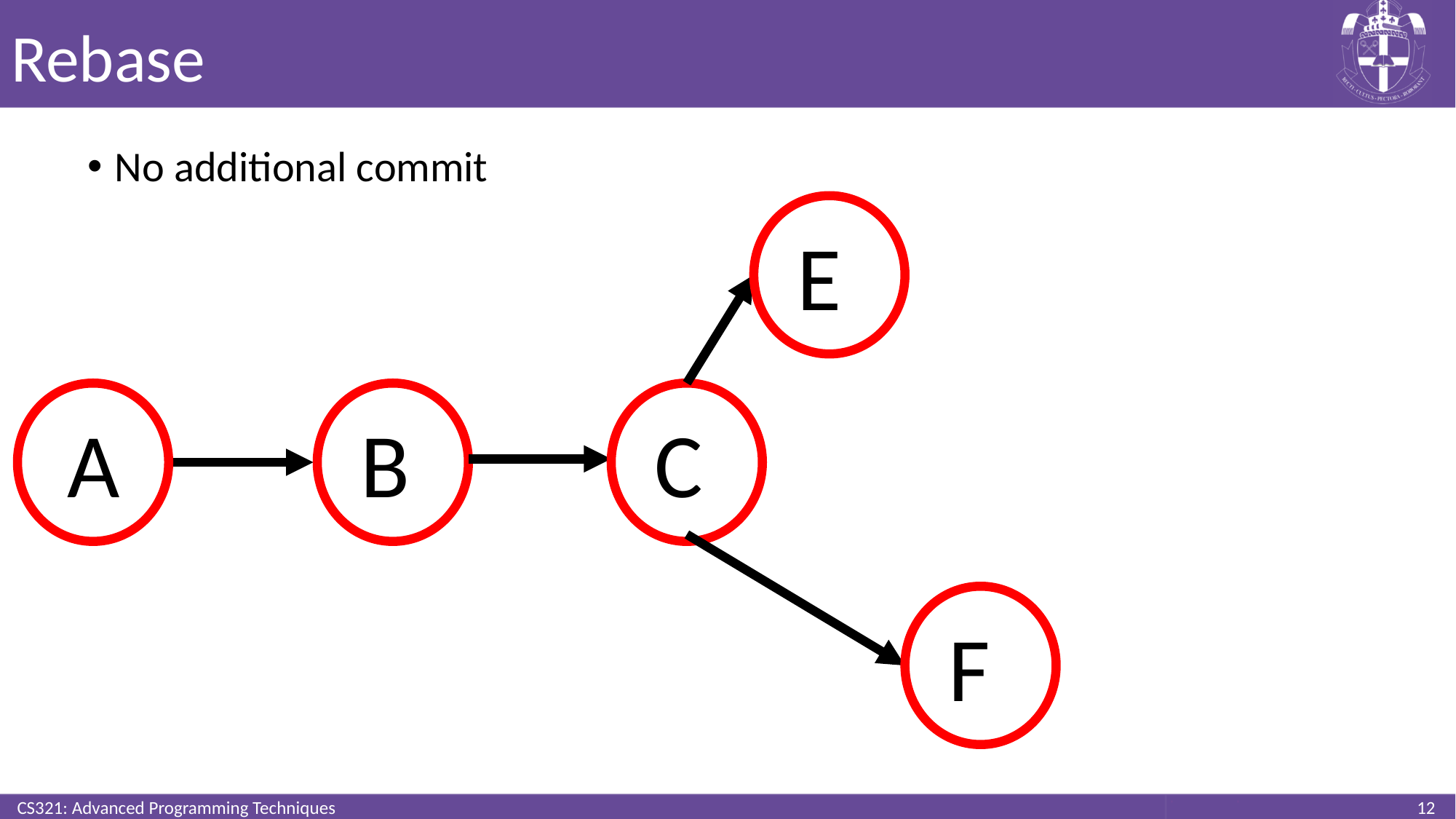

# Rebase
No additional commit

E

C
A
B

F
CS321: Advanced Programming Techniques
12